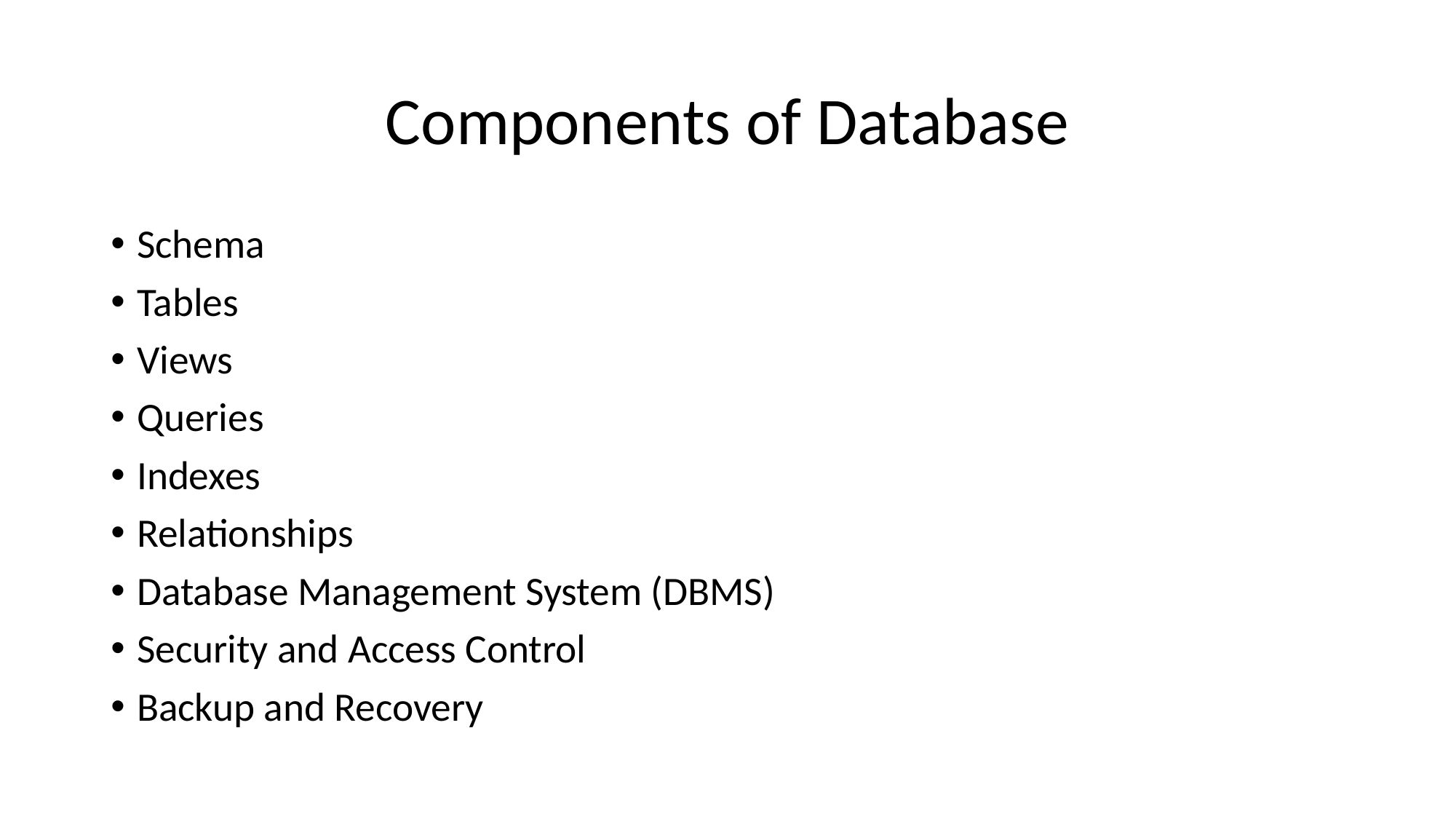

# Components of Database
Schema
Tables
Views
Queries
Indexes
Relationships
Database Management System (DBMS)
Security and Access Control
Backup and Recovery